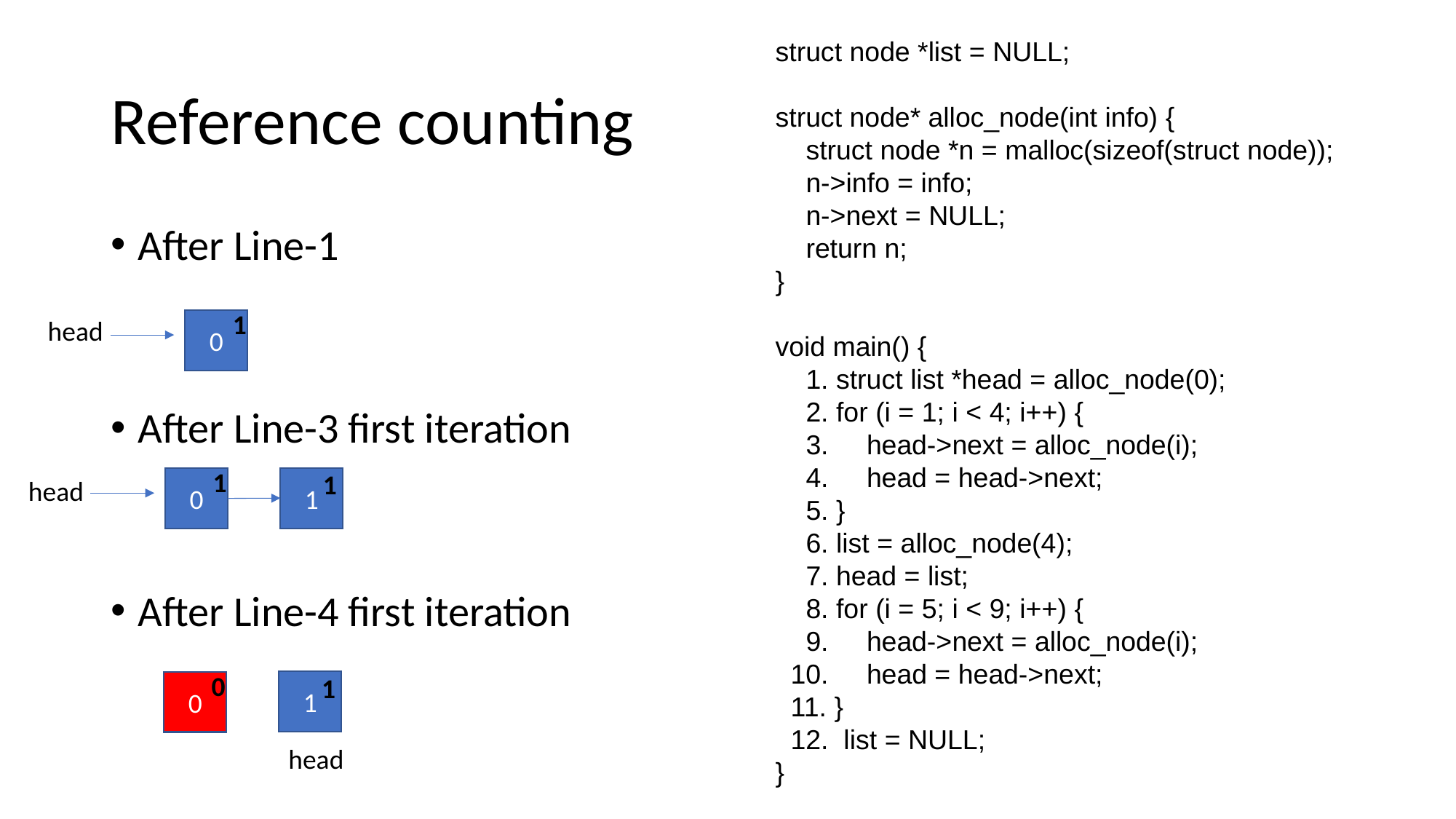

struct node *list = NULL;

struct node* alloc_node(int info) {
    struct node *n = malloc(sizeof(struct node));
    n->info = info;
    n->next = NULL;
    return n;
}

void main() {
    1. struct list *head = alloc_node(0);
    2. for (i = 1; i < 4; i++) {
    3.     head->next = alloc_node(i);
    4.     head = head->next;
    5. }
    6. list = alloc_node(4);
    7. head = list;
    8. for (i = 5; i < 9; i++) {
    9.     head->next = alloc_node(i);
  10.     head = head->next;
  11. }
  12.  list = NULL;
}
# Reference counting
After Line-1

After Line-3 first iteration

After Line-4 first iteration

1
head
0
1
1
1
0
head
0
1
1
0
head